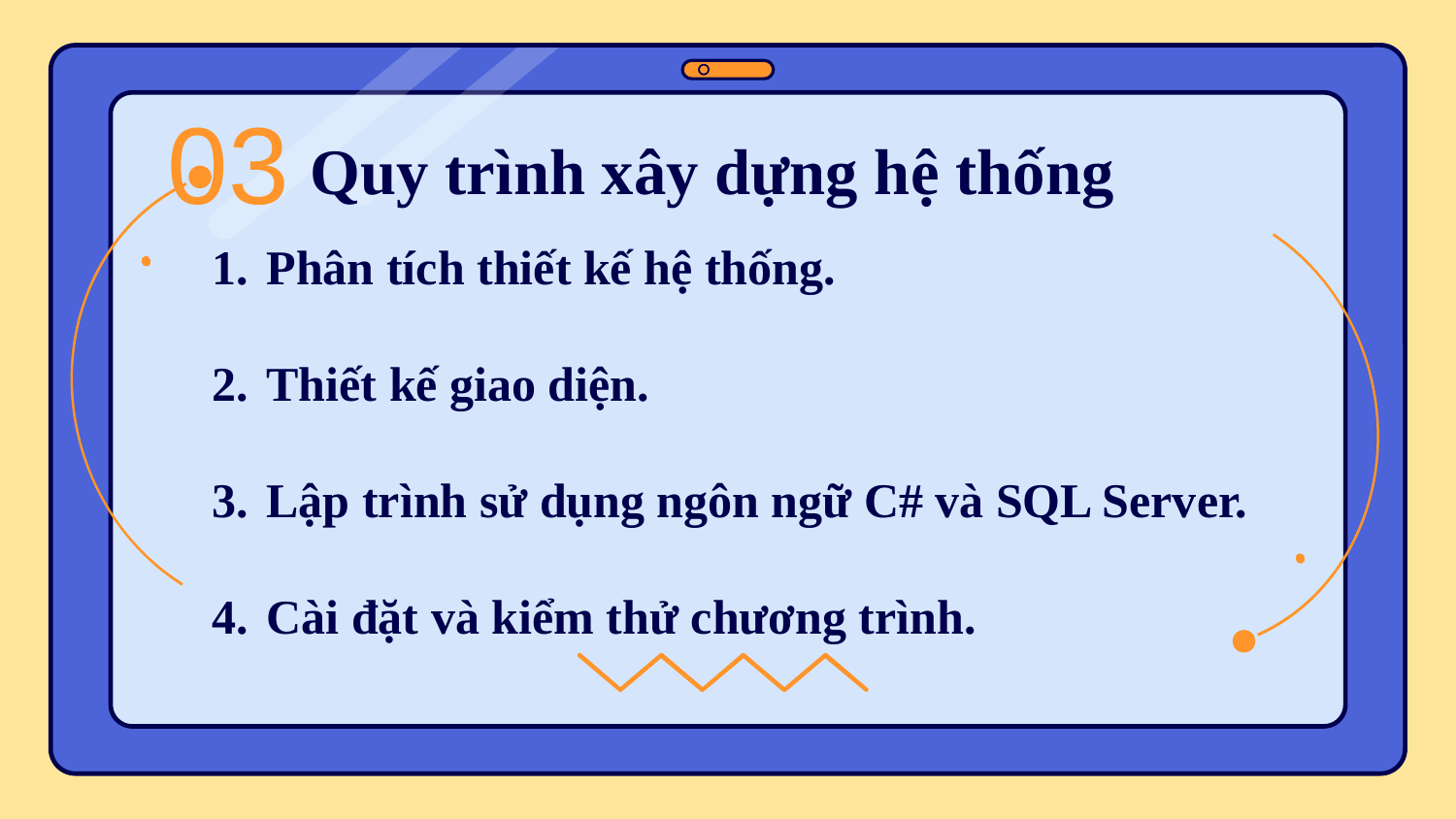

03
# Quy trình xây dựng hệ thống

Phân tích thiết kế hệ thống.

Thiết kế giao diện.

Lập trình sử dụng ngôn ngữ C# và SQL Server.

Cài đặt và kiểm thử chương trình.